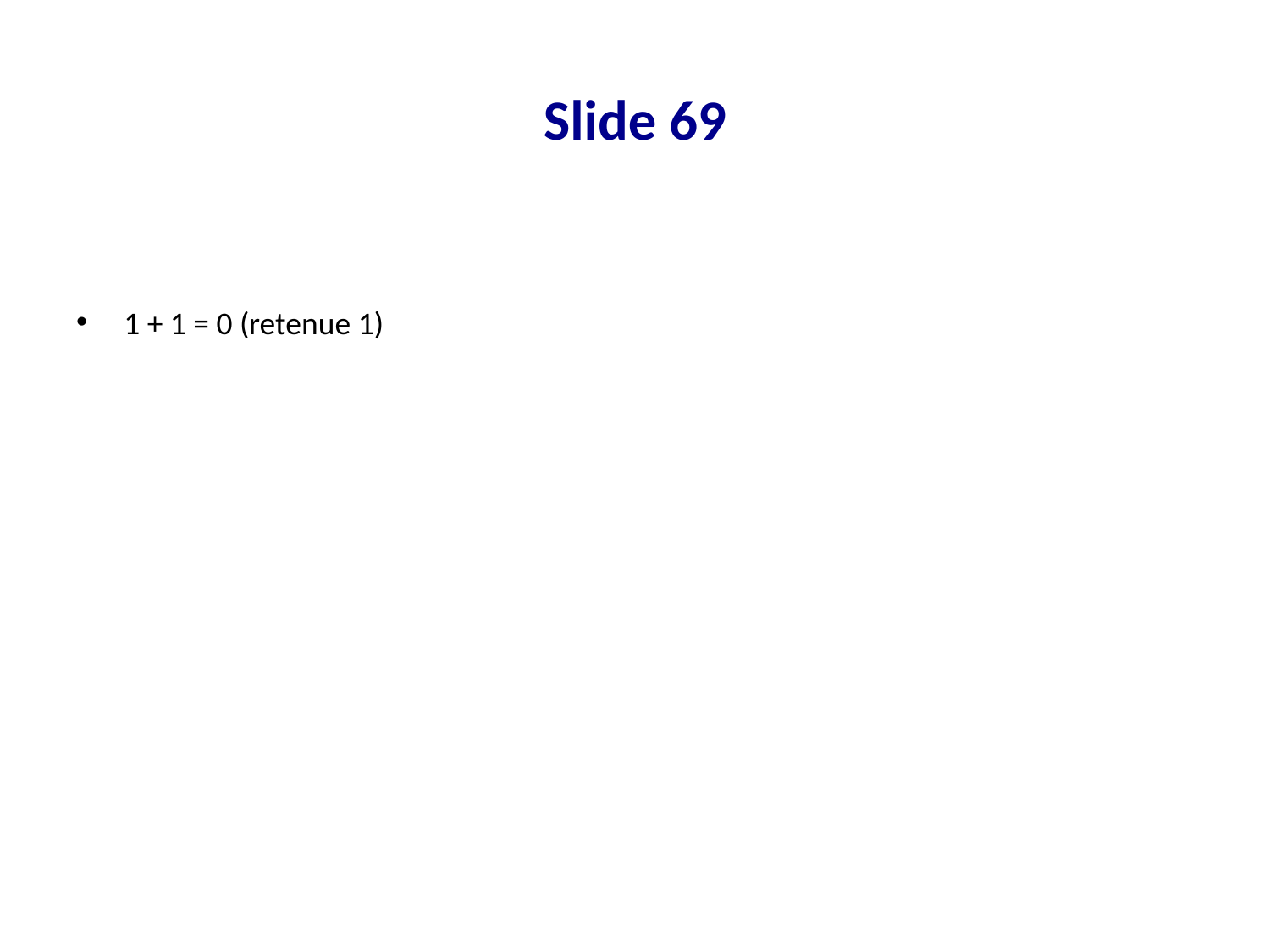

# Slide 69

1 + 1 = 0 (retenue 1)